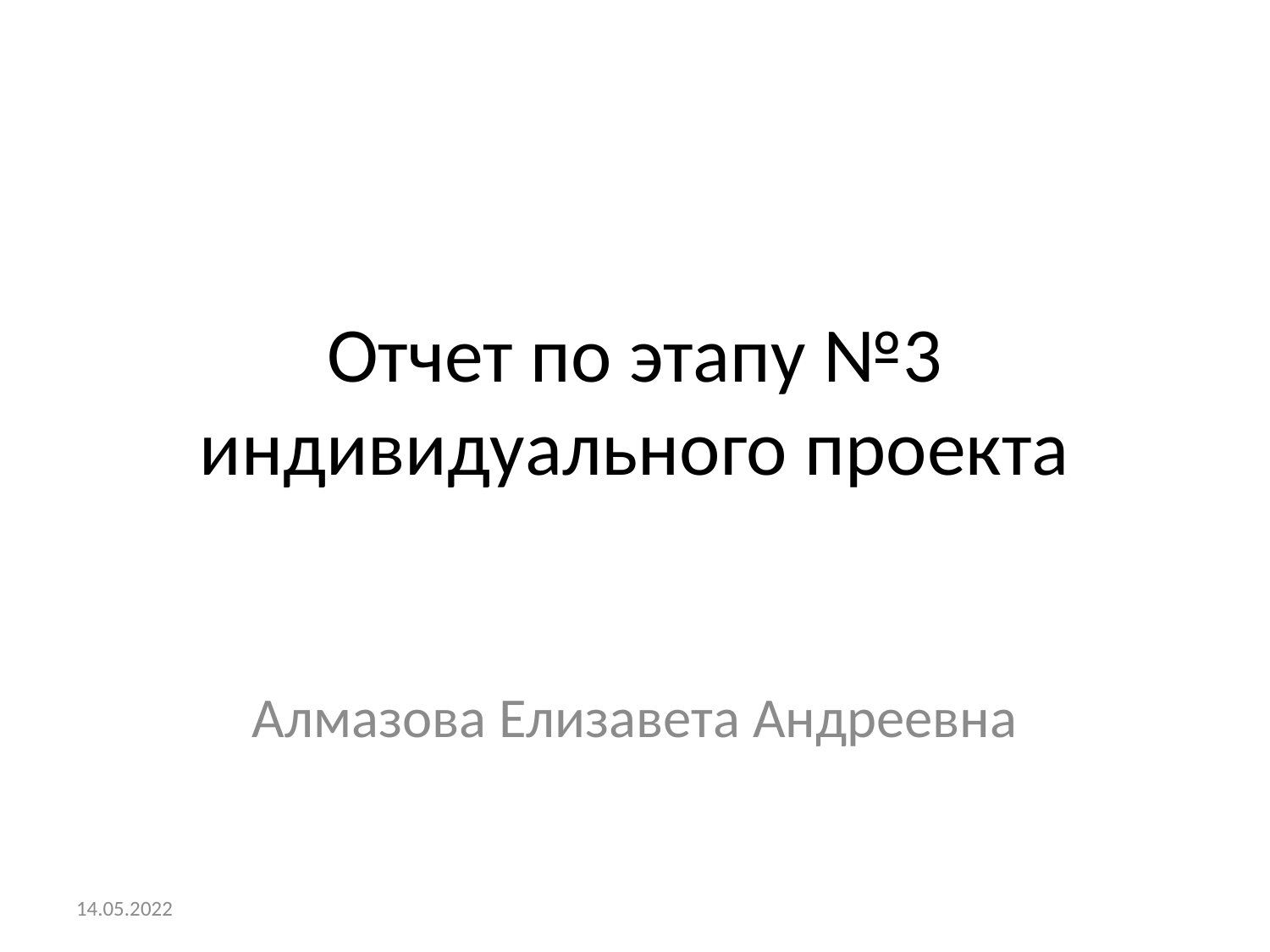

# Отчет по этапу №3 индивидуального проекта
Алмазова Елизавета Андреевна
14.05.2022